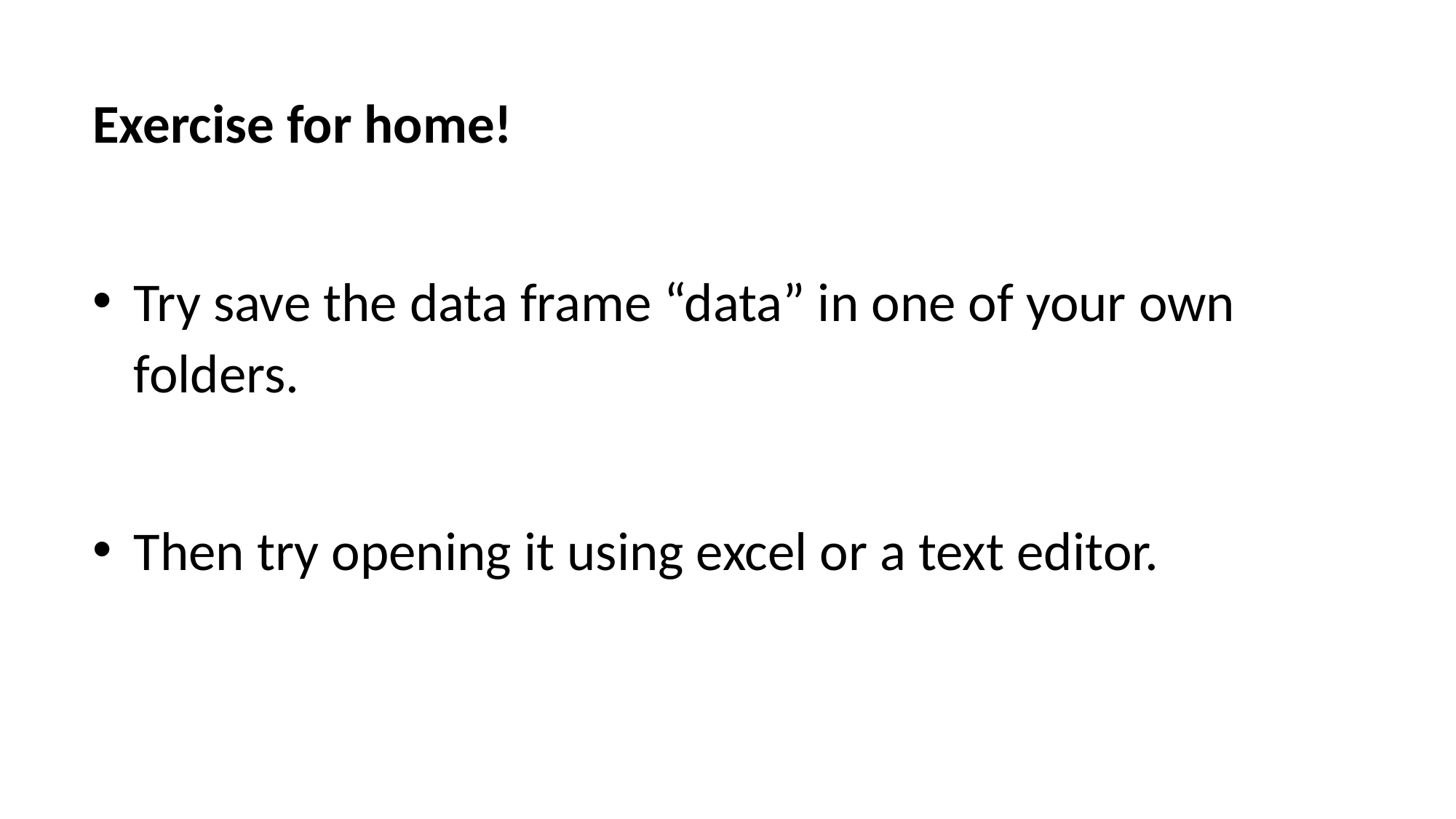

Exercise for home!
Try save the data frame “data” in one of your own folders.
Then try opening it using excel or a text editor.